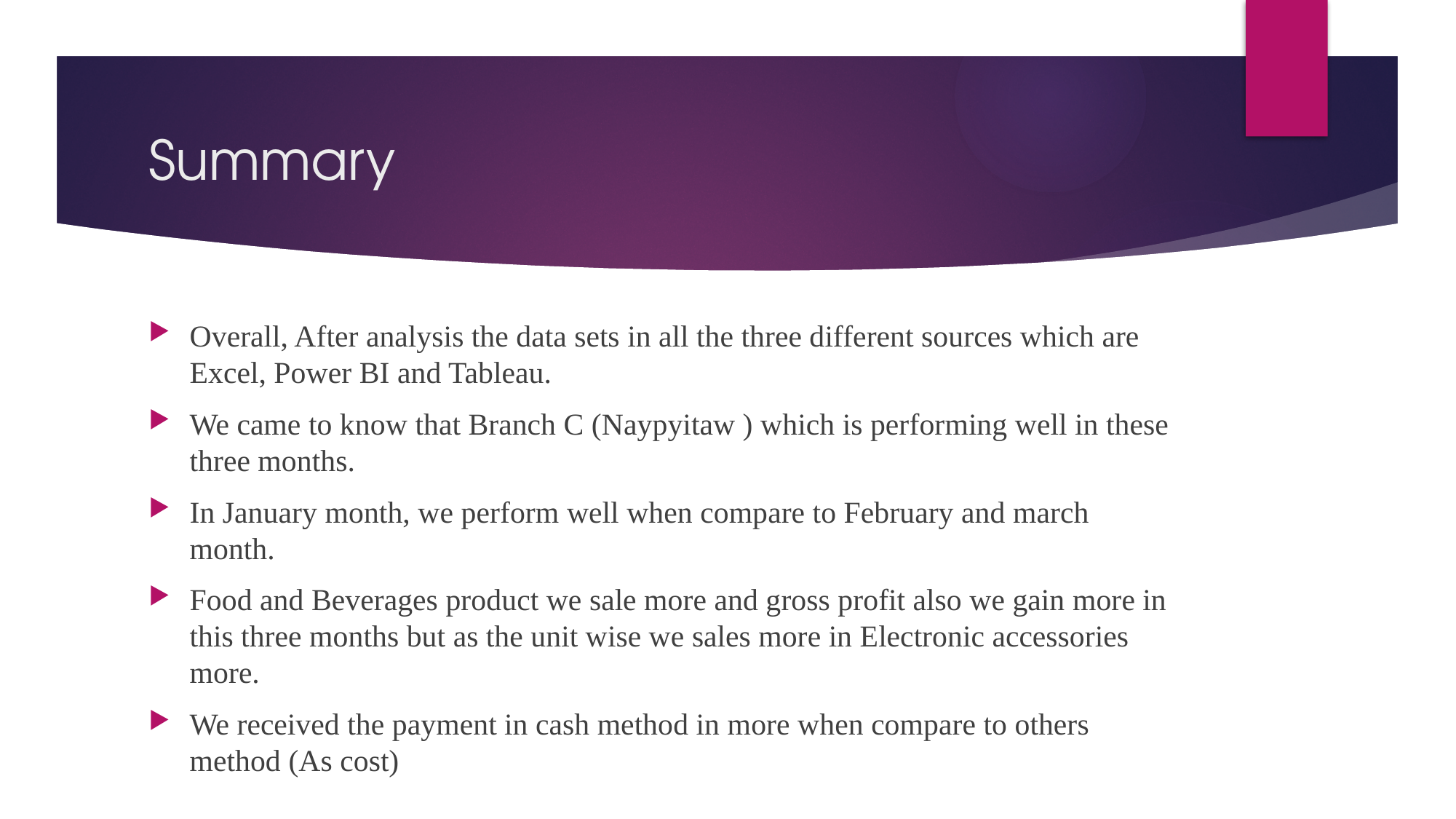

# Summary
Overall, After analysis the data sets in all the three different sources which are Excel, Power BI and Tableau.
We came to know that Branch C (Naypyitaw ) which is performing well in these three months.
In January month, we perform well when compare to February and march month.
Food and Beverages product we sale more and gross profit also we gain more in this three months but as the unit wise we sales more in Electronic accessories more.
We received the payment in cash method in more when compare to others method (As cost)